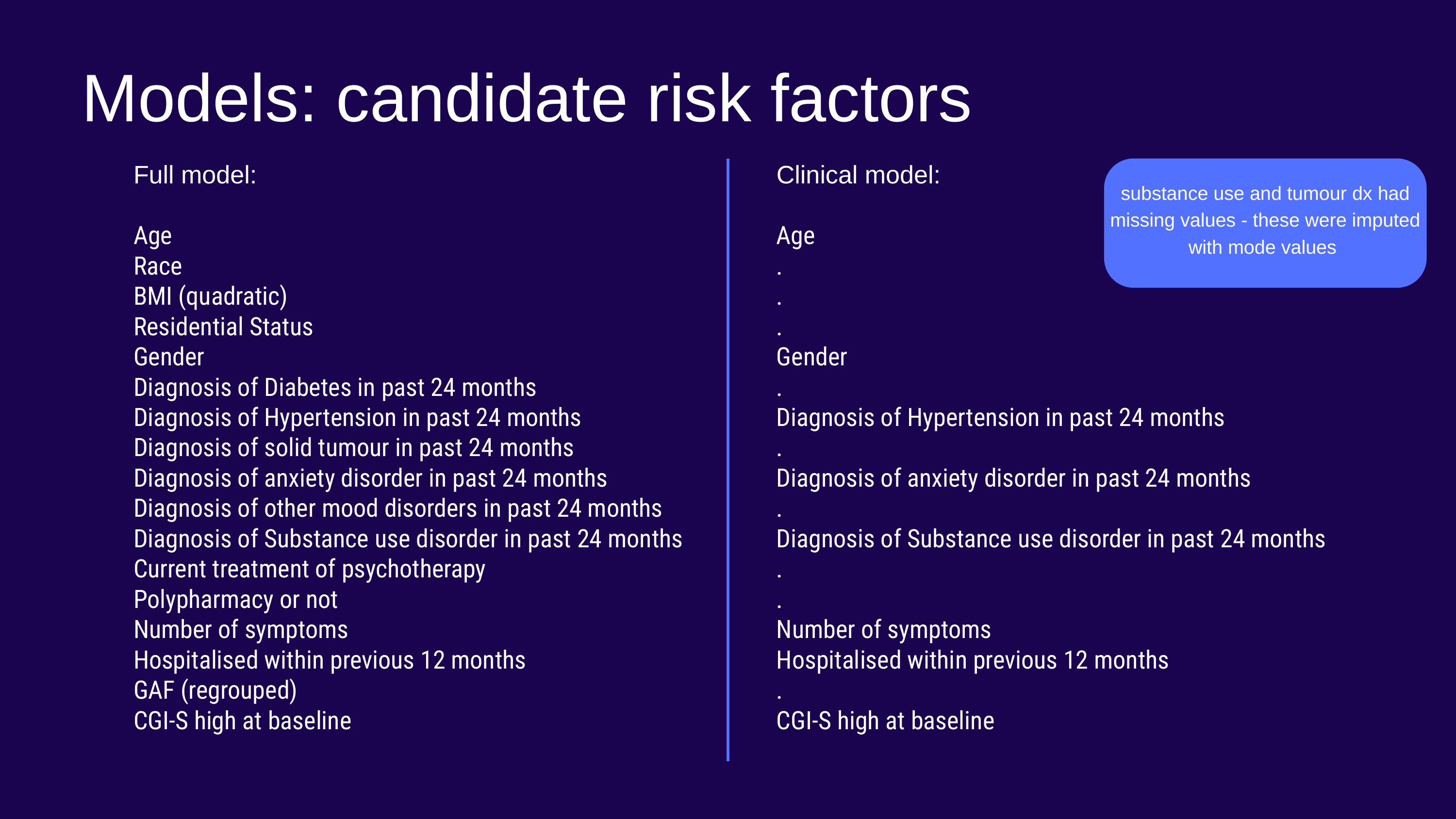

Models: candidate risk factors
Full model:

Age
Race
BMI (quadratic)
Residential Status
Gender
Diagnosis of Diabetes in past 24 months
Diagnosis of Hypertension in past 24 months
Diagnosis of solid tumour in past 24 months
Diagnosis of anxiety disorder in past 24 months
Diagnosis of other mood disorders in past 24 months
Diagnosis of Substance use disorder in past 24 months
Current treatment of psychotherapy
Polypharmacy or not
Number of symptoms
Hospitalised within previous 12 months
GAF (regrouped)
CGI-S high at baseline
Clinical model:

Age
.
.
.
Gender
.
Diagnosis of Hypertension in past 24 months
.
Diagnosis of anxiety disorder in past 24 months
.
Diagnosis of Substance use disorder in past 24 months
.
.
Number of symptoms
Hospitalised within previous 12 months
.
CGI-S high at baseline

substance use and tumour dx had missing values - these were imputed with mode values